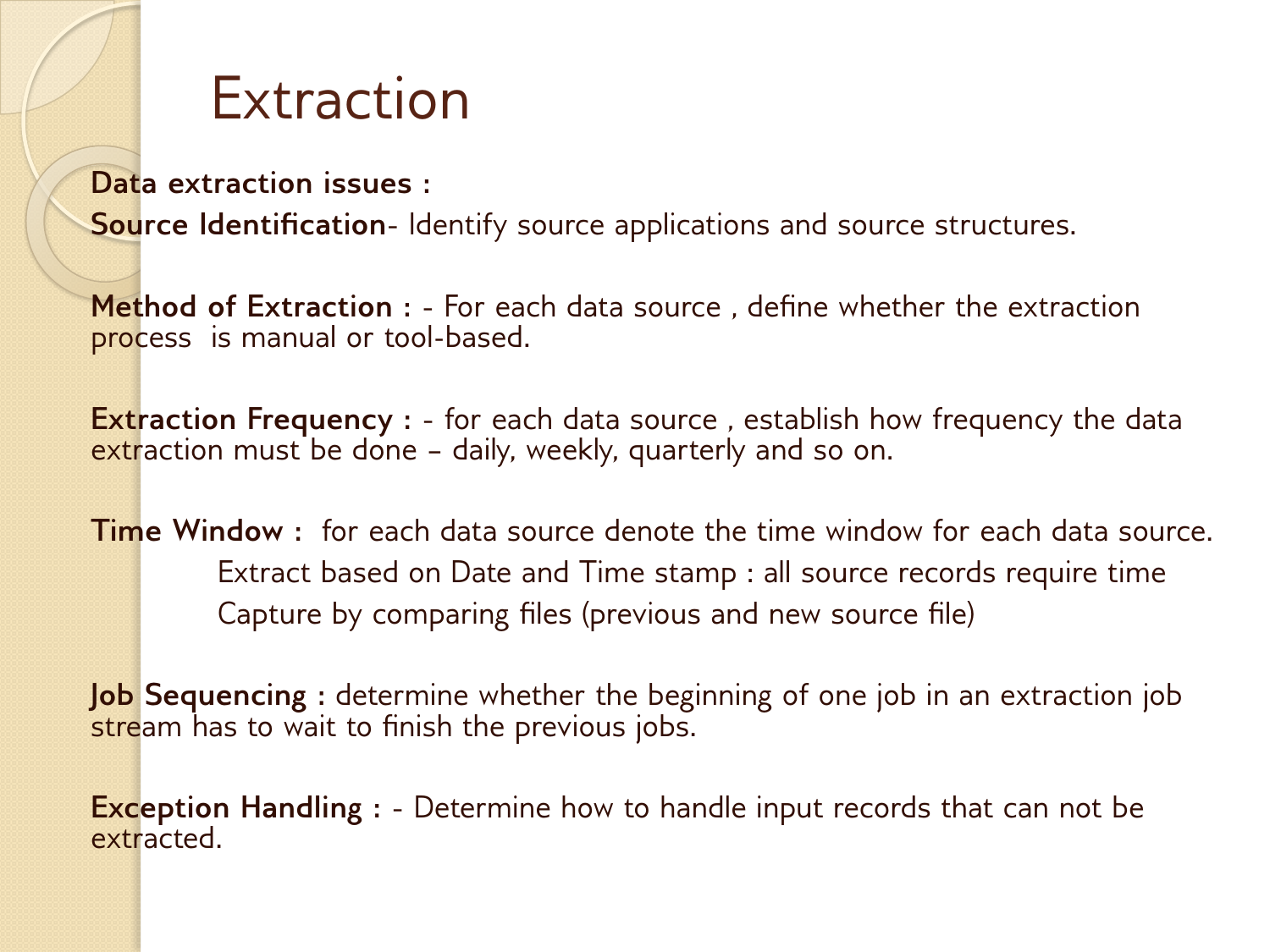

Extraction
Data extraction issues :
Source Identification- Identify source applications and source structures.

Method of Extraction : - For each data source , define whether the extraction process  is manual or tool-based.

Extraction Frequency : - for each data source , establish how frequency the data extraction must be done – daily, weekly, quarterly and so on.

Time Window :  for each data source denote the time window for each data source.
        	Extract based on Date and Time stamp : all source records require time
	Capture by comparing files (previous and new source file)

Job Sequencing : determine whether the beginning of one job in an extraction job stream has to wait to finish the previous jobs.

Exception Handling : - Determine how to handle input records that can not be extracted.